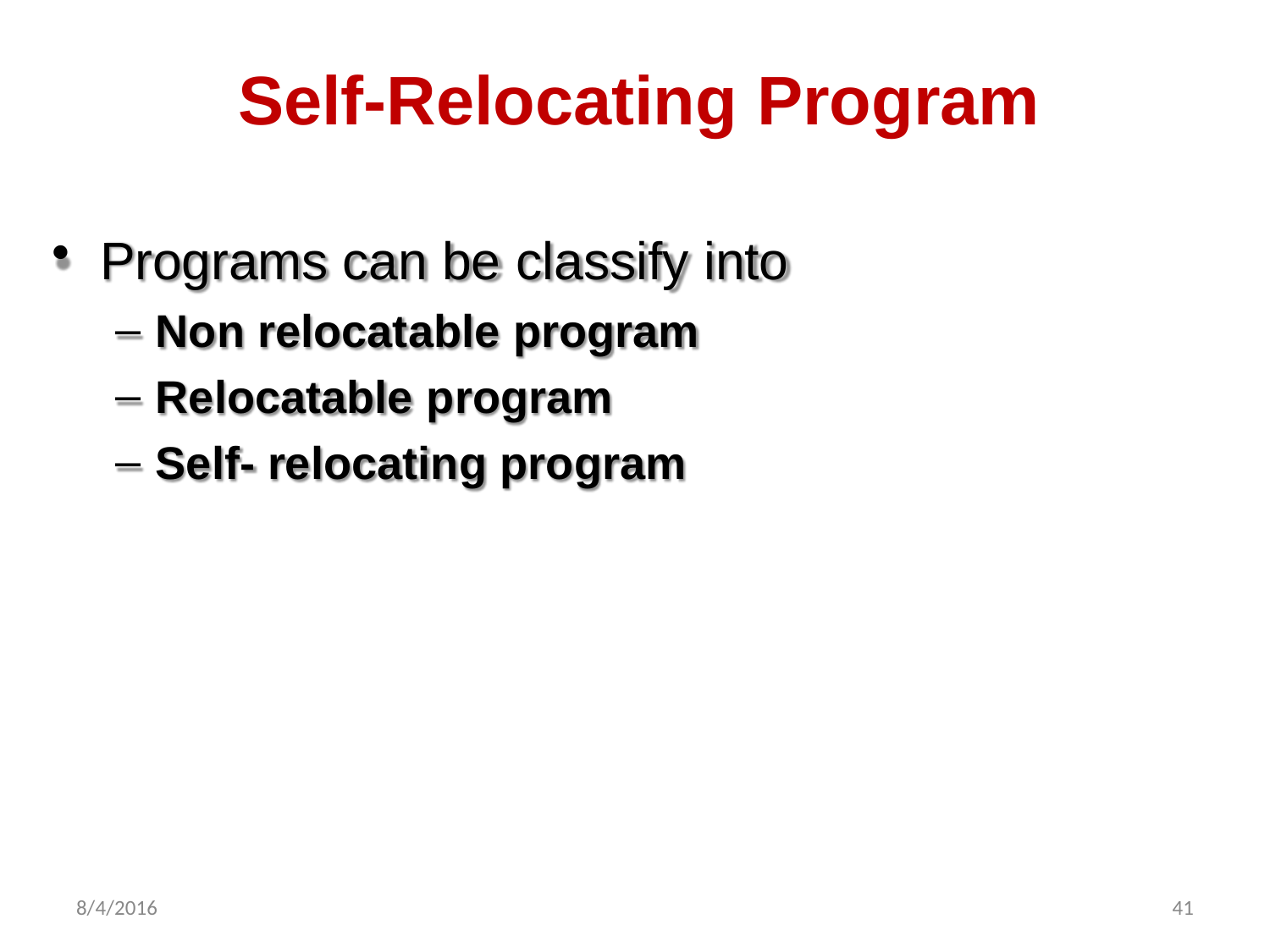

# Self-Relocating Program

Programs can be classify into
Non relocatable program
Relocatable program
Self- relocating program
8/4/2016

41